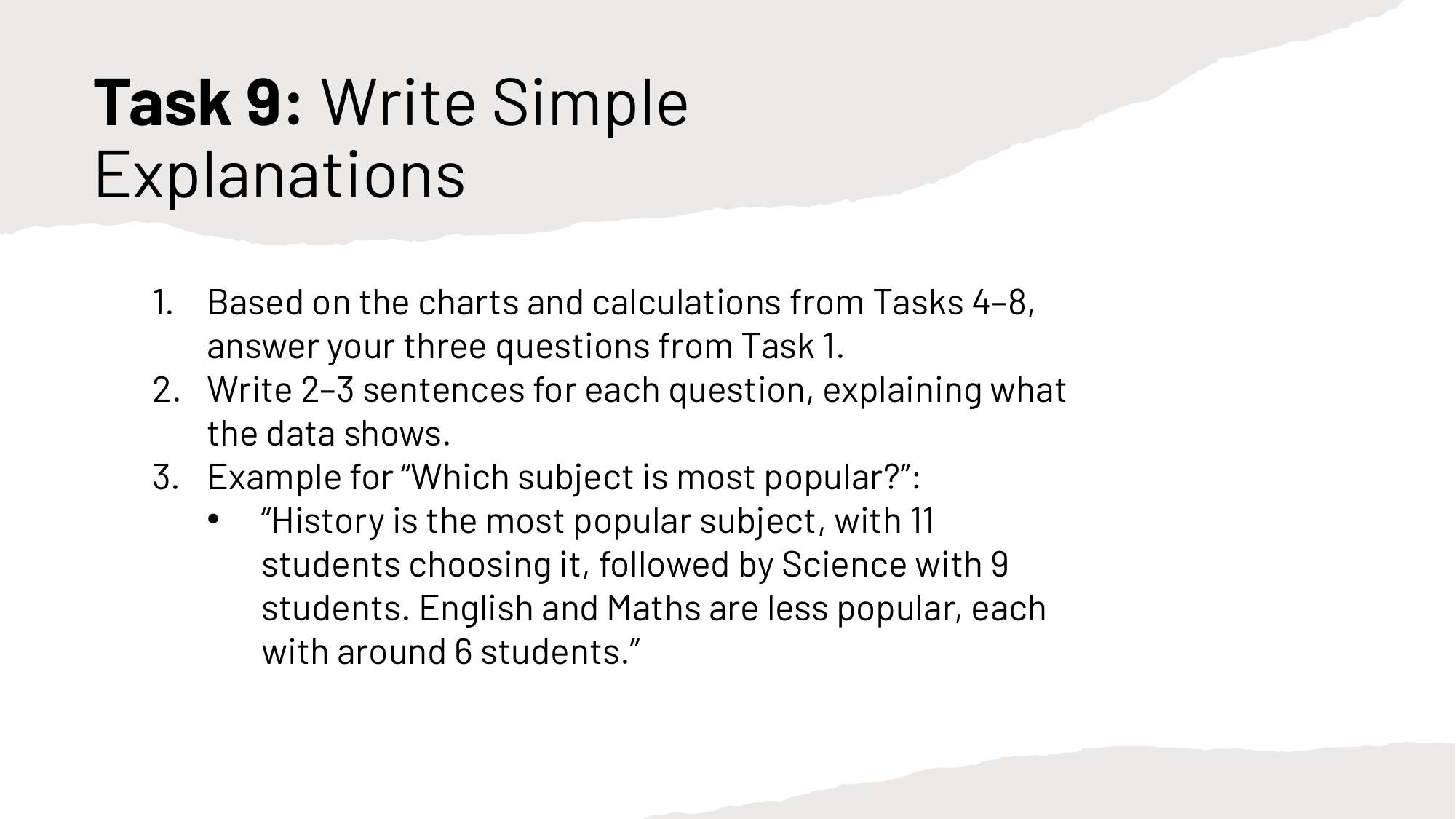

# Task 9: Write Simple Explanations
Based on the charts and calculations from Tasks 4–8, answer your three questions from Task 1.
Write 2–3 sentences for each question, explaining what the data shows.
Example for “Which subject is most popular?”:
“History is the most popular subject, with 11 students choosing it, followed by Science with 9 students. English and Maths are less popular, each with around 6 students.”